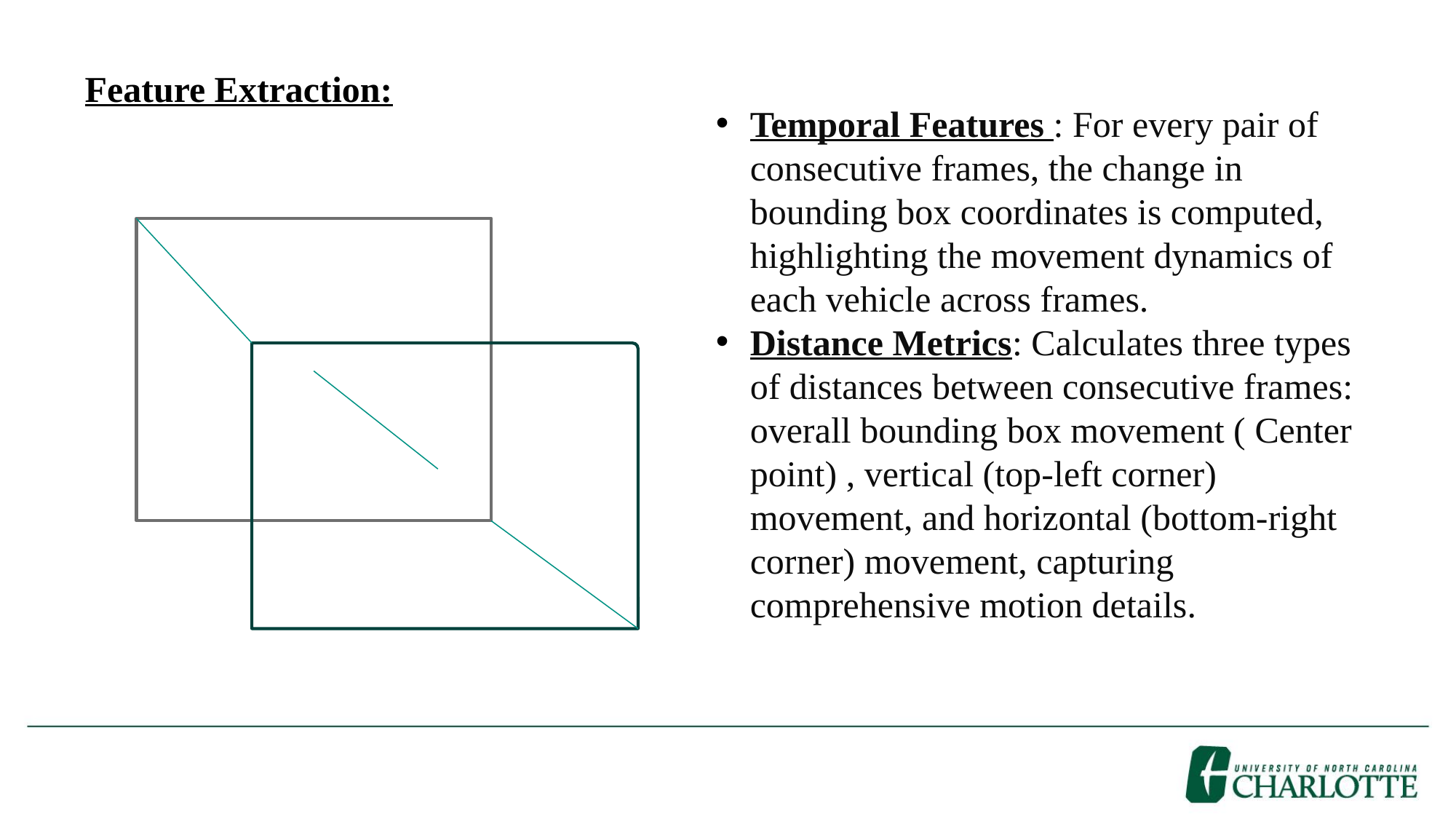

Feature Extraction:

Temporal Features : For every pair of consecutive frames, the change in bounding box coordinates is computed, highlighting the movement dynamics of each vehicle across frames.
Distance Metrics: Calculates three types of distances between consecutive frames: overall bounding box movement ( Center point) , vertical (top-left corner) movement, and horizontal (bottom-right corner) movement, capturing comprehensive motion details.